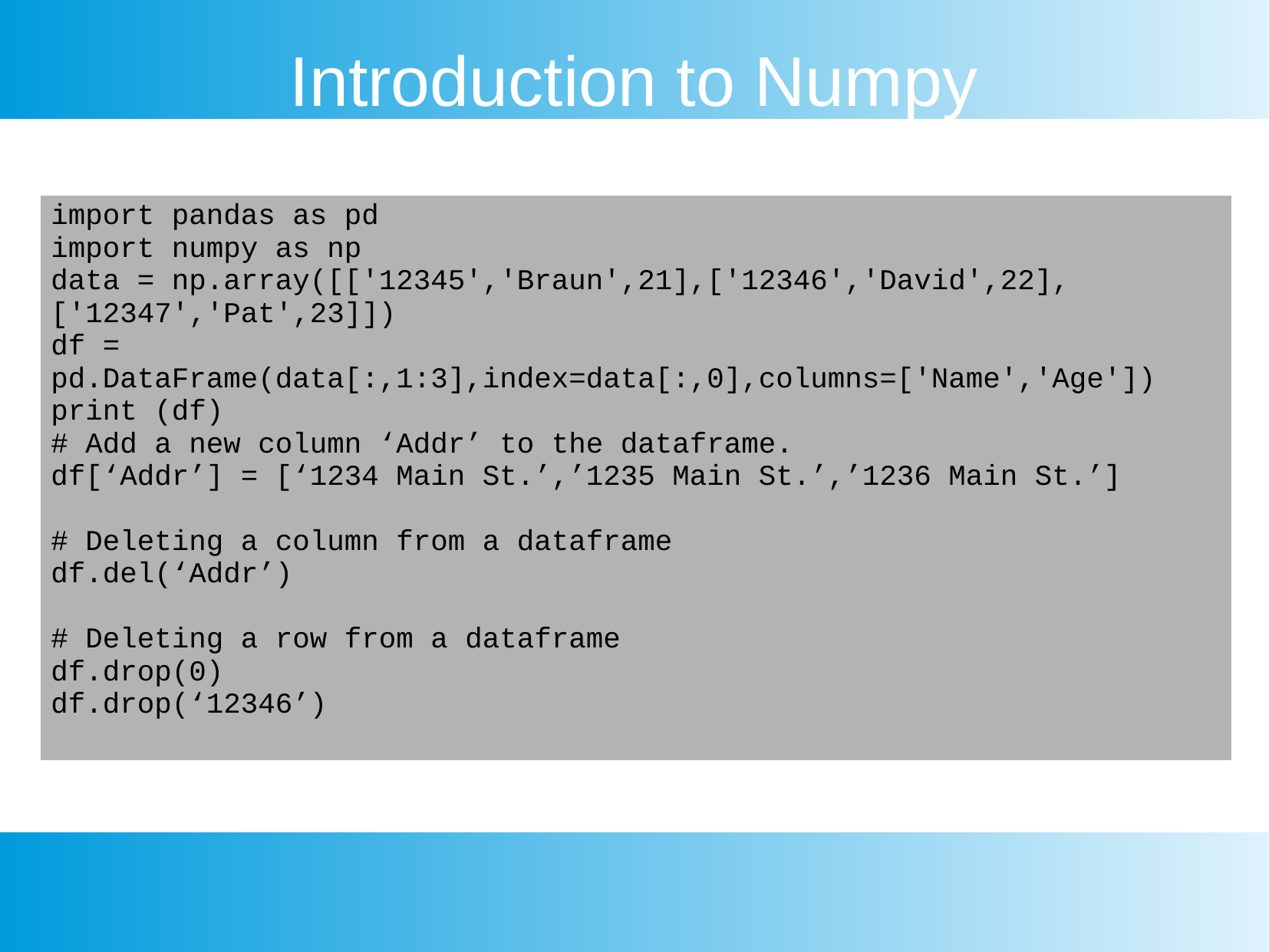

Introduction to Numpy
| import pandas as pd import numpy as np data = np.array([['12345','Braun',21],['12346','David',22],['12347','Pat',23]]) df = pd.DataFrame(data[:,1:3],index=data[:,0],columns=['Name','Age']) print (df) # Add a new column ‘Addr’ to the dataframe. df[‘Addr’] = [‘1234 Main St.’,’1235 Main St.’,’1236 Main St.’] # Deleting a column from a dataframe df.del(‘Addr’) # Deleting a row from a dataframe df.drop(0) df.drop(‘12346’) |
| --- |